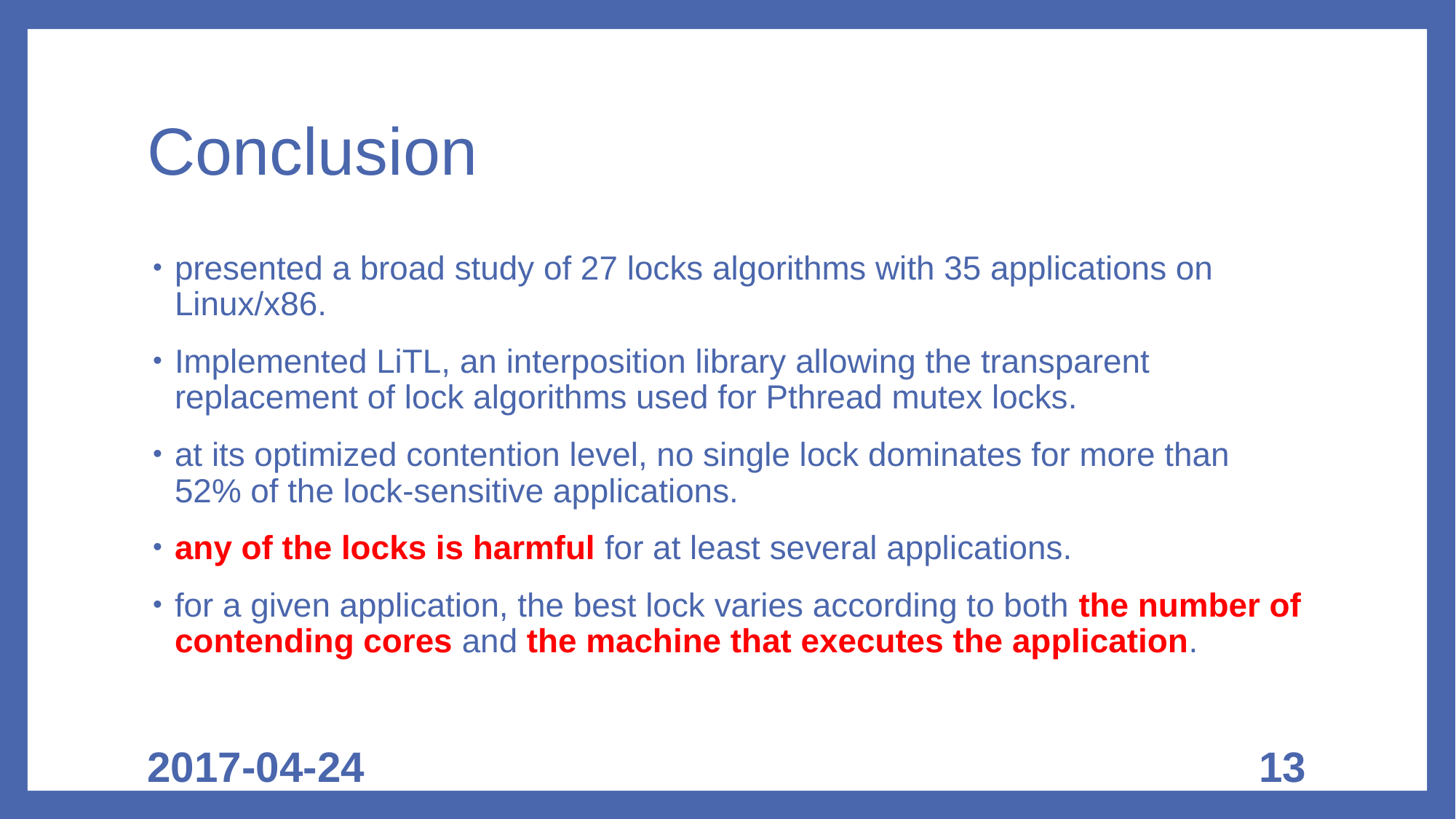

# Conclusion
presented a broad study of 27 locks algorithms with 35 applications on Linux/x86.
Implemented LiTL, an interposition library allowing the transparent replacement of lock algorithms used for Pthread mutex locks.
at its optimized contention level, no single lock dominates for more than 52% of the lock-sensitive applications.
any of the locks is harmful for at least several applications.
for a given application, the best lock varies according to both the number of contending cores and the machine that executes the application.
2017-04-24
13